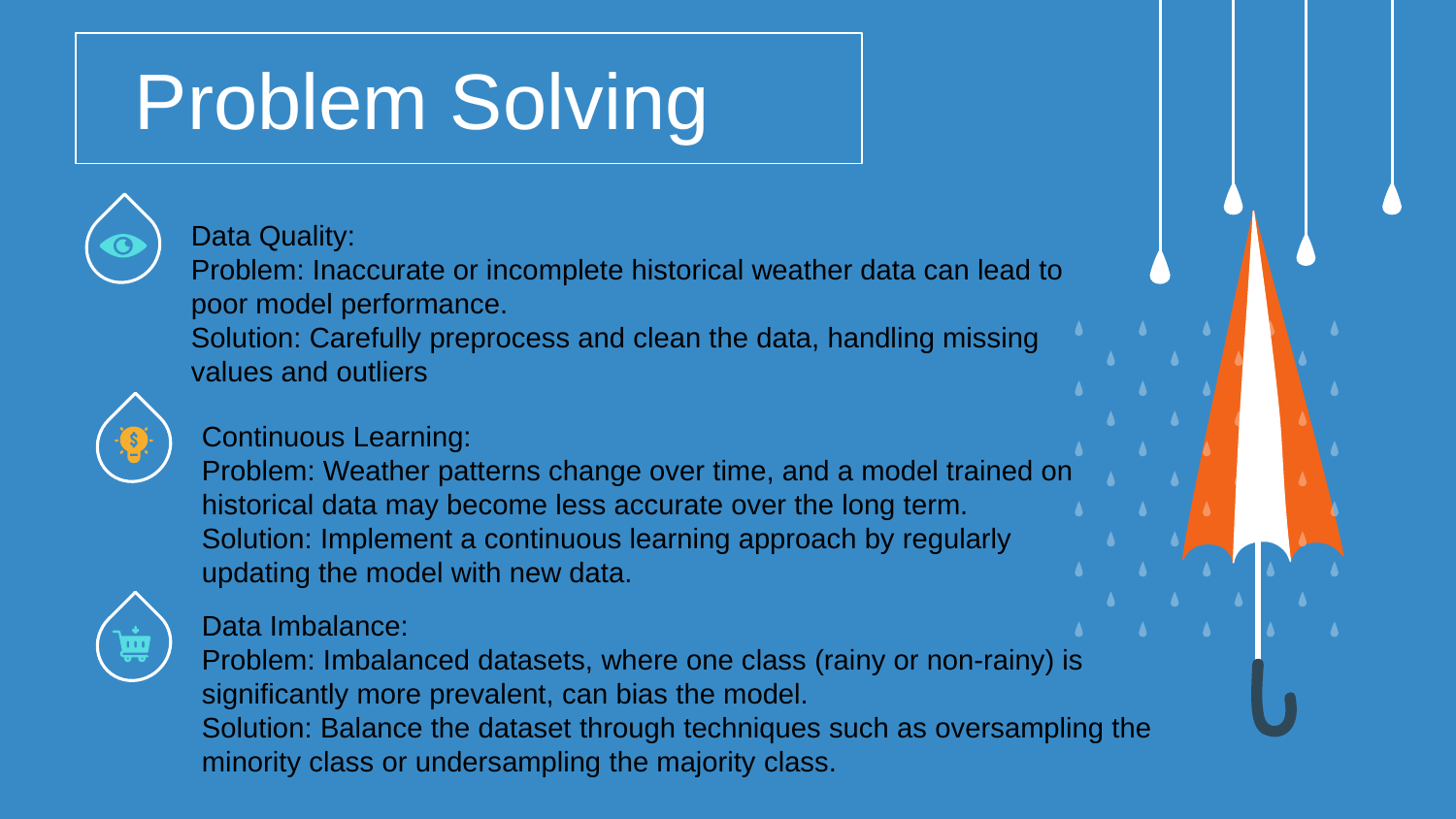

Problem Solving

Data Quality:
Problem: Inaccurate or incomplete historical weather data can lead to poor model performance.
Solution: Carefully preprocess and clean the data, handling missing values and outliers

Continuous Learning:
Problem: Weather patterns change over time, and a model trained on historical data may become less accurate over the long term.
Solution: Implement a continuous learning approach by regularly updating the model with new data.
Data Imbalance:
Problem: Imbalanced datasets, where one class (rainy or non-rainy) is significantly more prevalent, can bias the model.
Solution: Balance the dataset through techniques such as oversampling the minority class or undersampling the majority class.